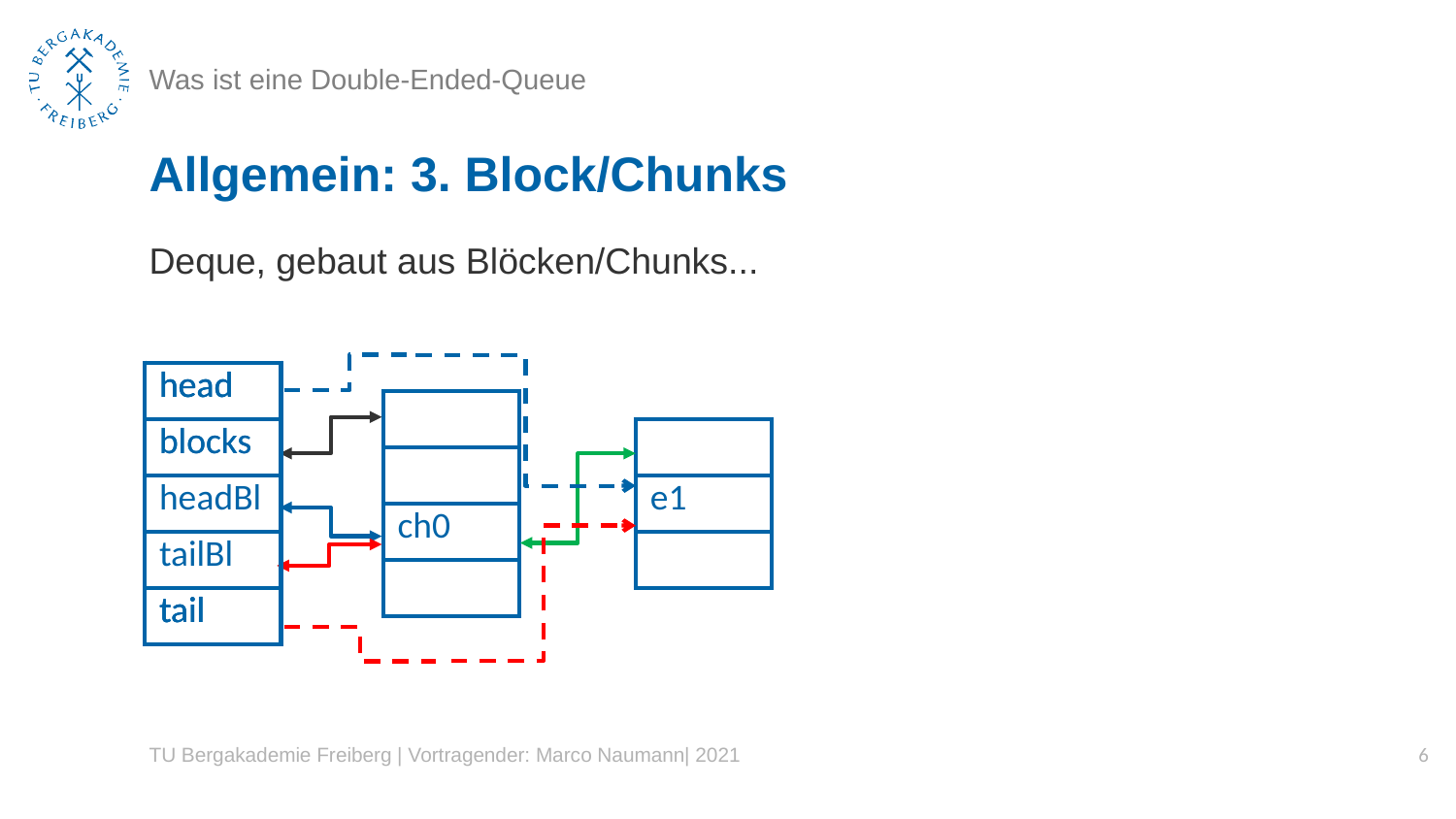

# Was ist eine Double-Ended-Queue
Allgemein: 3. Block/Chunks
Deque, gebaut aus Blöcken/Chunks...
| head |
| --- |
| blocks |
| headBl |
| tailBl |
| tail |
|  |
| --- |
|  |
|  |
|  |
|  |
| head |
| --- |
| blocks |
|  |
|  |
| tail |
| head |
| --- |
|  |
|  |
|  |
| tail |
|  |
| --- |
|  |
| ch0 |
|  |
|  |
| --- |
| e1 |
|  |
TU Bergakademie Freiberg | Vortragender: Marco Naumann| 2021
6